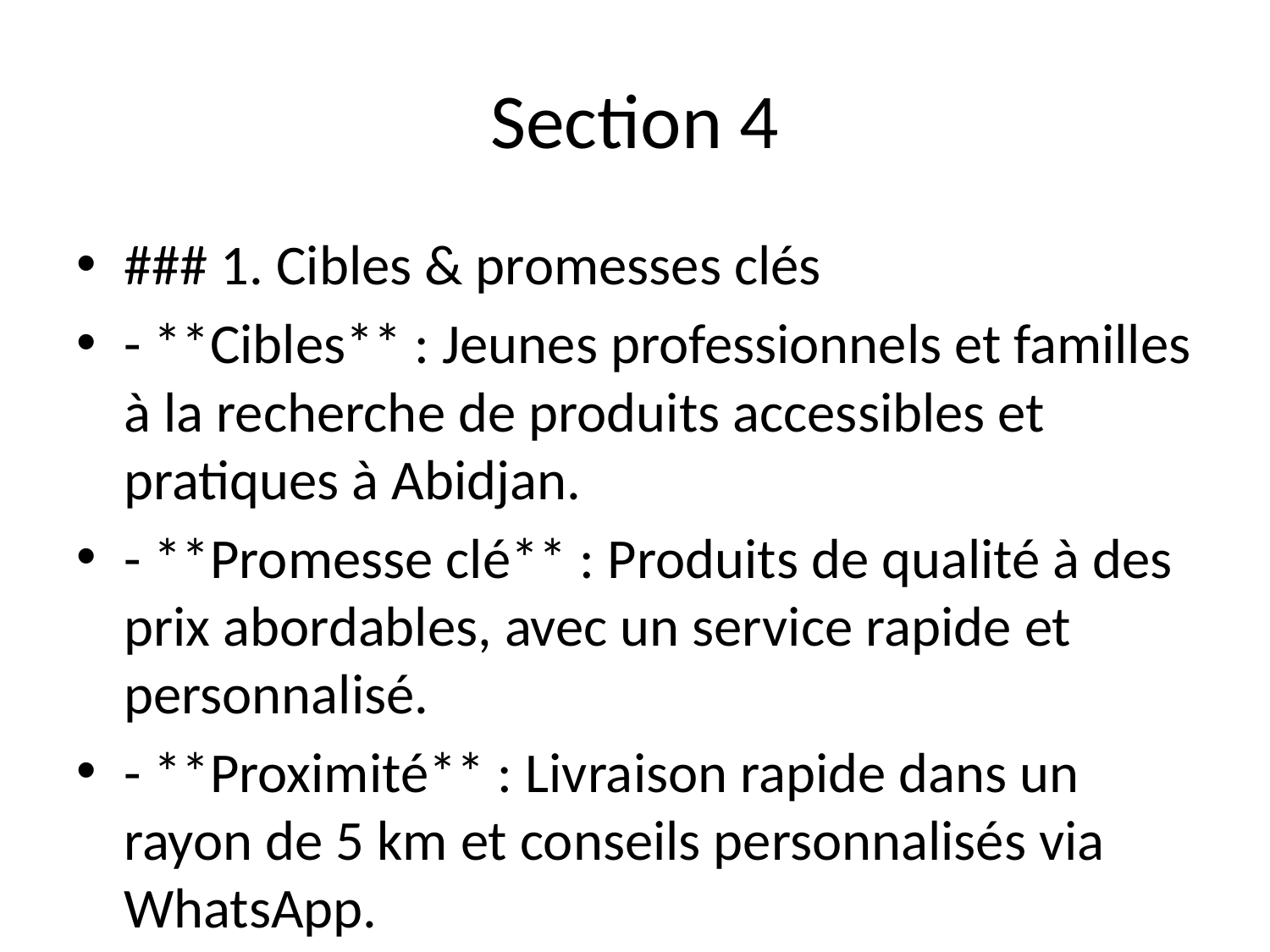

# Section 4
### 1. Cibles & promesses clés
- **Cibles** : Jeunes professionnels et familles à la recherche de produits accessibles et pratiques à Abidjan.
- **Promesse clé** : Produits de qualité à des prix abordables, avec un service rapide et personnalisé.
- **Proximité** : Livraison rapide dans un rayon de 5 km et conseils personnalisés via WhatsApp.
- **Engagement communautaire** : Participation à des événements locaux pour renforcer le lien avec la clientèle.

### 2. Canaux & actions
- **Digitaux** :
  - **WhatsApp Business** : Créer un catalogue de produits, répondre aux demandes clients et gérer les commandes.
  - **Facebook & Instagram** : Publier des promotions hebdomadaires, des témoignages clients et des vidéos montrant le service rapide.
  - **Publicités ciblées sur Facebook** : Investir 50 000 FCFA pour toucher des jeunes et familles dans la région.

- **Terrains** :
  - **Flyers** : Distribuer des flyers dans les quartiers cibles (marchés, écoles, maquis) avec une offre spéciale.
  -